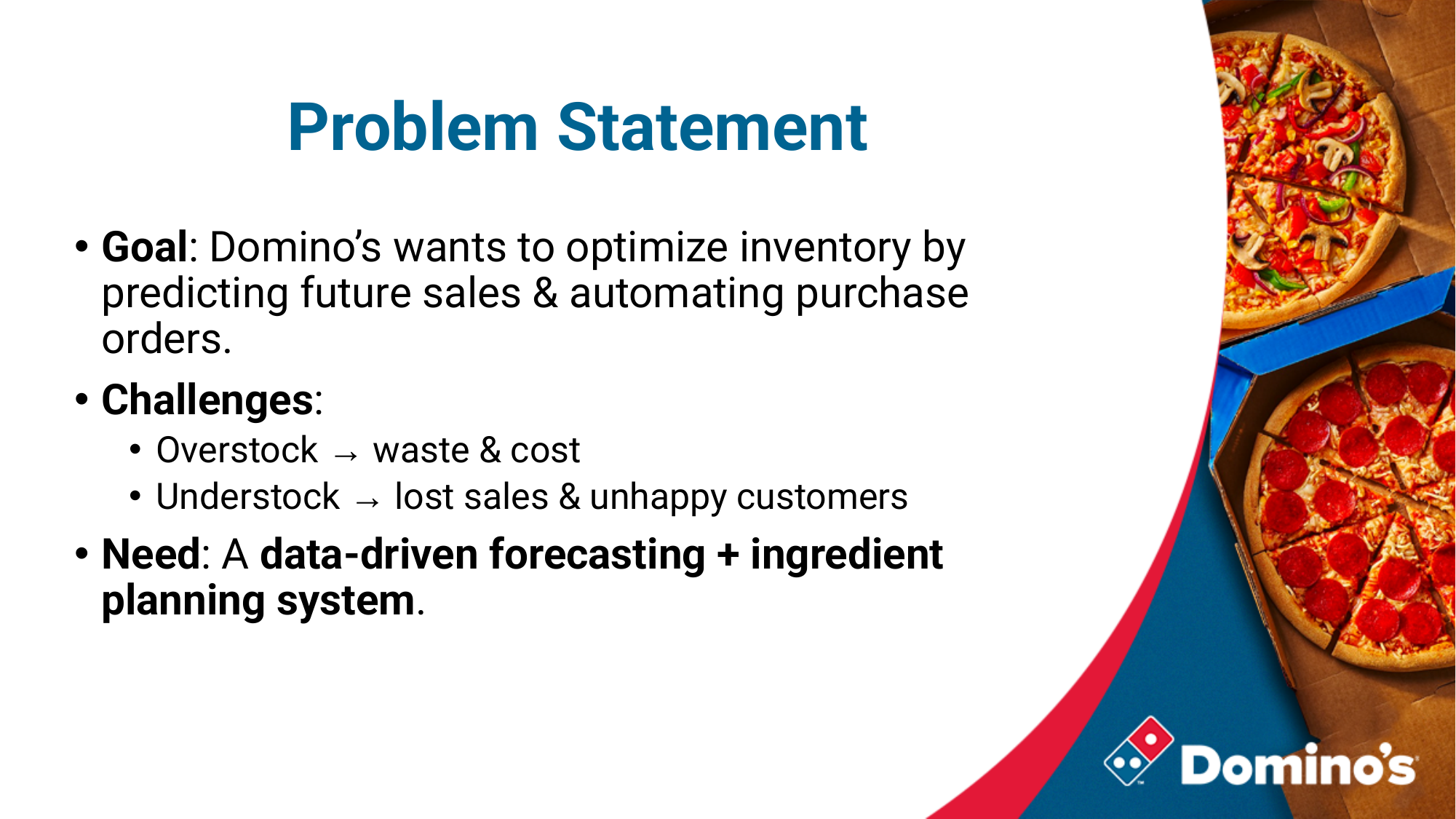

# Problem Statement
Goal: Domino’s wants to optimize inventory by predicting future sales & automating purchase orders.
Challenges:
Overstock → waste & cost
Understock → lost sales & unhappy customers
Need: A data-driven forecasting + ingredient planning system.